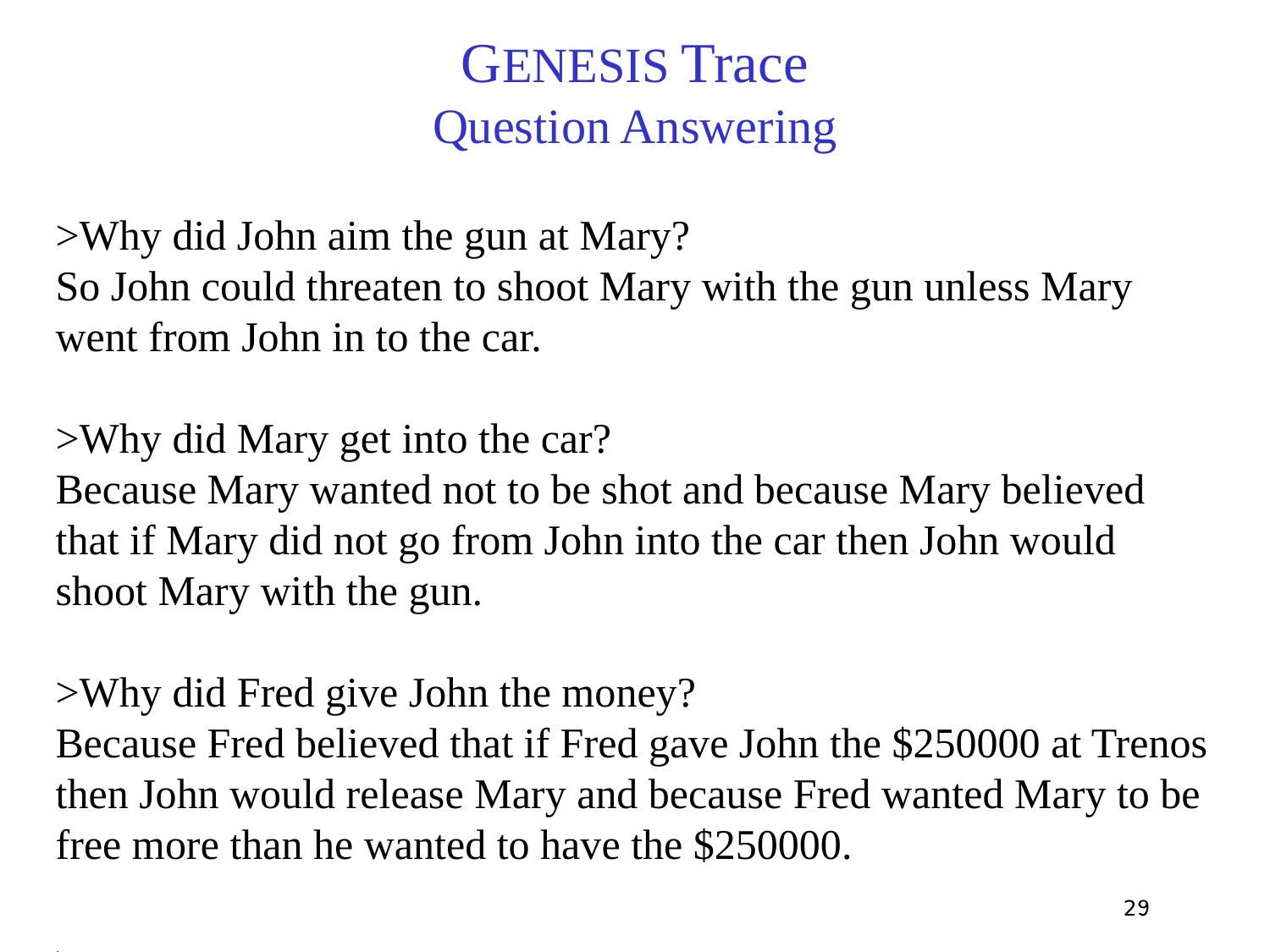

# GENESIS Trace Question Answering

>Why did John aim the gun at Mary?
So John could threaten to shoot Mary with the gun unless Mary went from John in to the car.

>Why did Mary get into the car?
Because Mary wanted not to be shot and because Mary believed that if Mary did not go from John into the car then John would shoot Mary with the gun.

>Why did Fred give John the money?
Because Fred believed that if Fred gave John the $250000 at Trenos then John would release Mary and because Fred wanted Mary to be free more than he wanted to have the $250000.

>